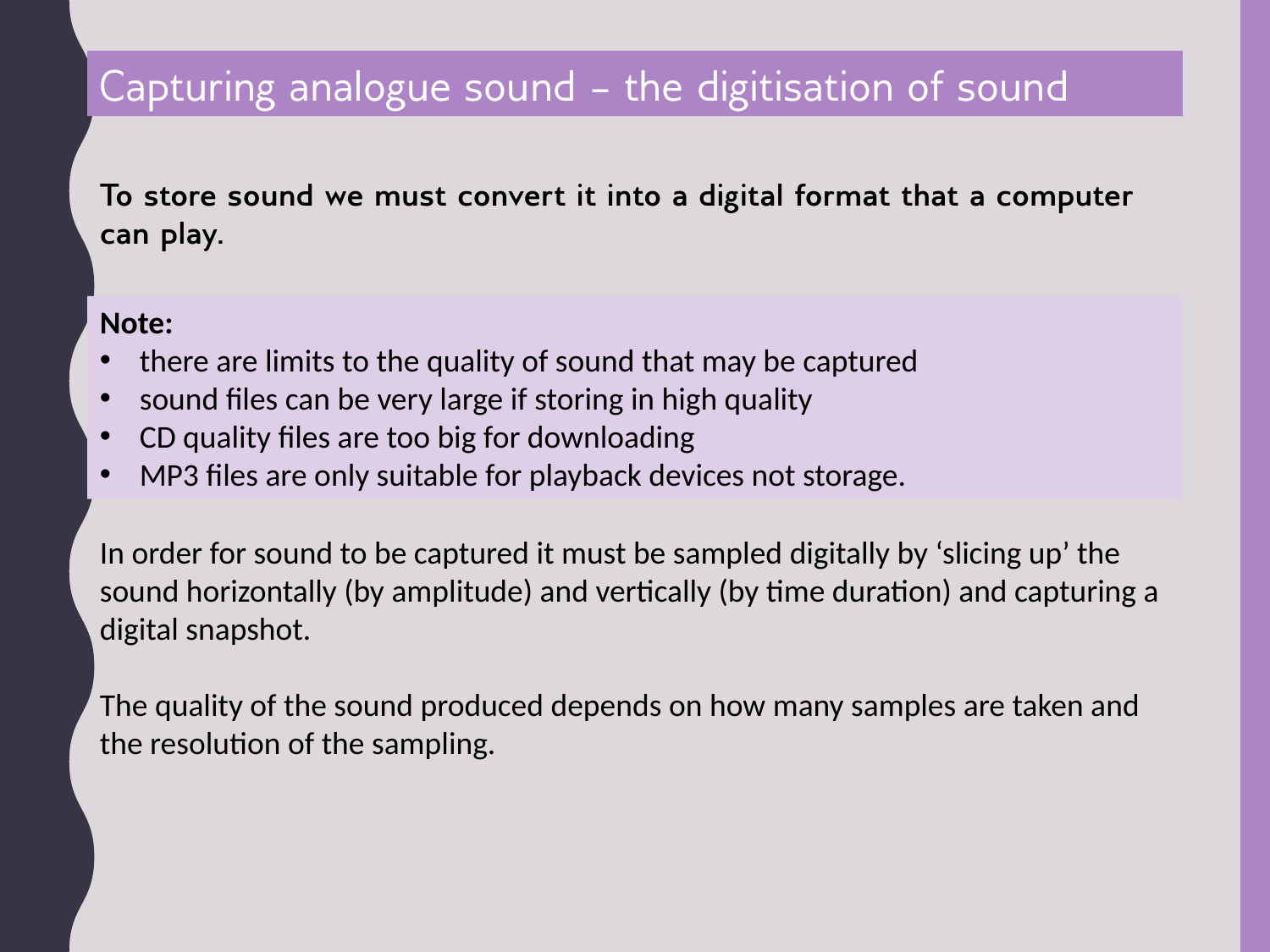

Capturing analogue sound – the digitisation of sound
To store sound we must convert it into a digital format that a computer can play.

Note:
there are limits to the quality of sound that may be captured
sound files can be very large if storing in high quality
CD quality files are too big for downloading
MP3 files are only suitable for playback devices not storage.
In order for sound to be captured it must be sampled digitally by ‘slicing up’ the sound horizontally (by amplitude) and vertically (by time duration) and capturing a digital snapshot.

The quality of the sound produced depends on how many samples are taken and the resolution of the sampling.